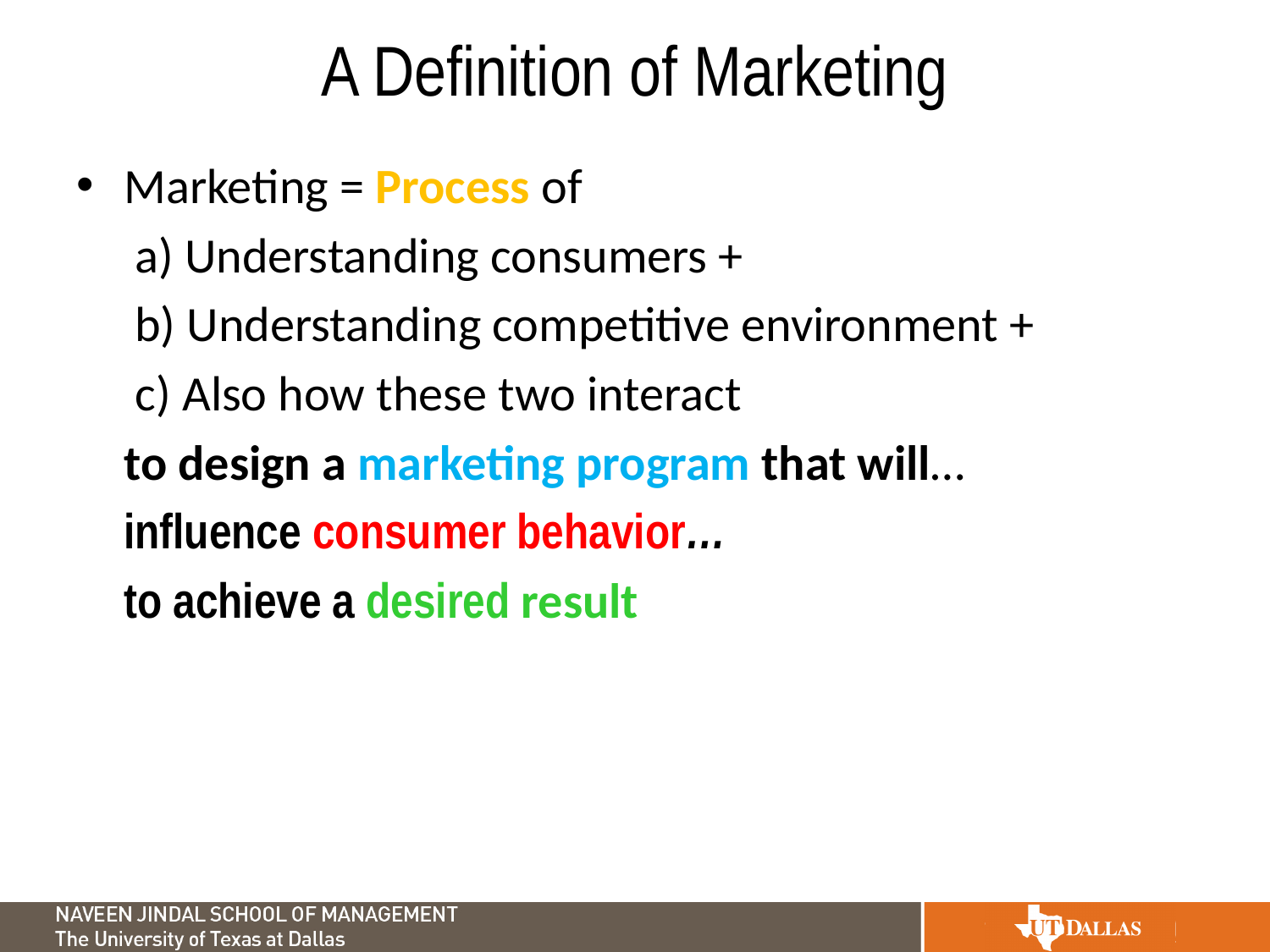

# A Definition of Marketing
Marketing = Process of
	 a) Understanding consumers +
	 b) Understanding competitive environment +
	 c) Also how these two interact
	to design a marketing program that will…
	influence consumer behavior…
	to achieve a desired result